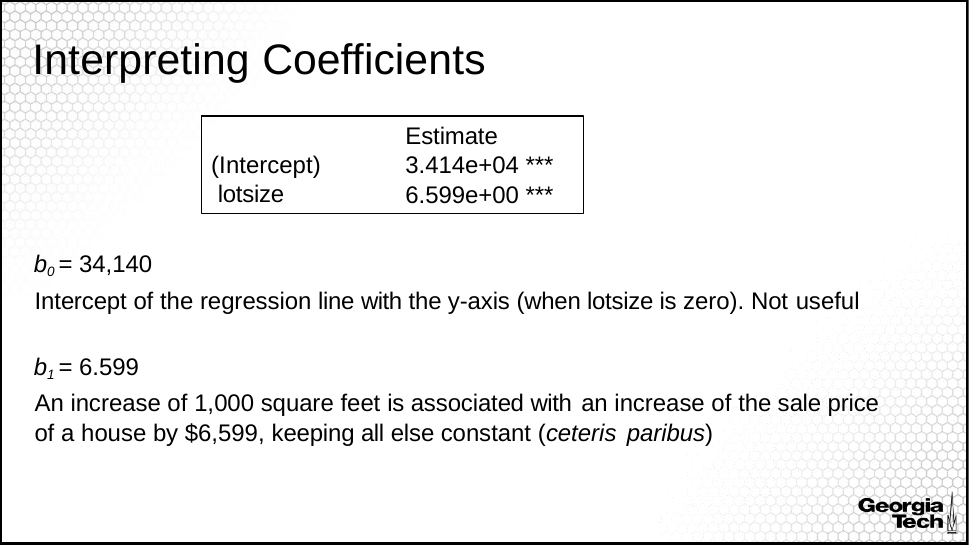

# Interpreting Coefficients

Estimate
3.414e+04 ***
6.599e+00 ***
(Intercept)  lotsize

b0 = 34,140
Intercept of the regression line with the y-axis (when lotsize is zero). Not useful

b1 = 6.599
An increase of 1,000 square feet is associated with an increase of the sale price
of a house by $6,599, keeping all else constant (ceteris paribus)